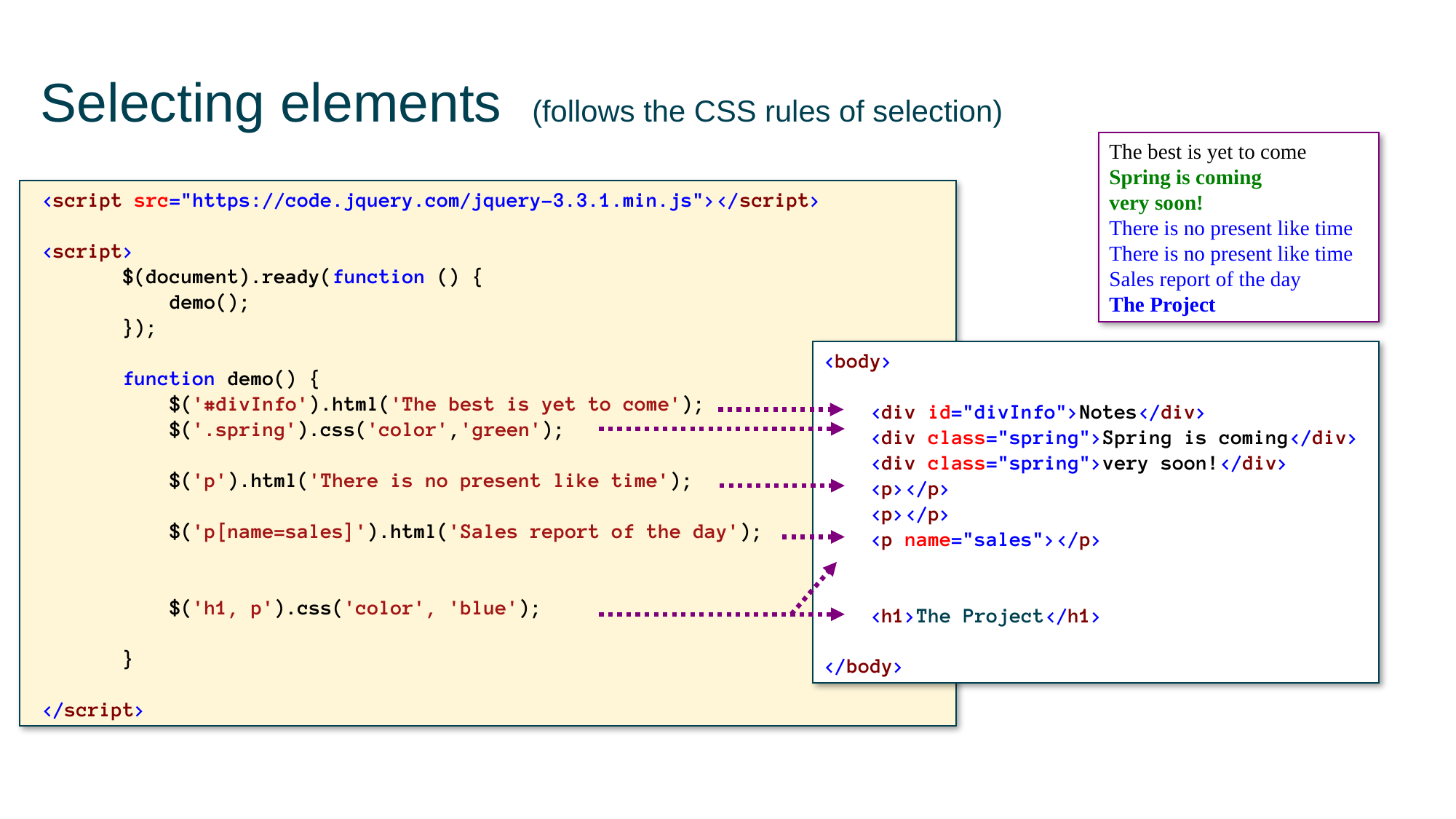

# Selecting elements  (follows the CSS rules of selection)
The best is yet to come
Spring is coming
very soon!
There is no present like time
There is no present like time
Sales report of the day
The Project
 <script src="https://code.jquery.com/jquery-3.3.1.min.js"></script>

 <script>
        $(document).ready(function () {
            demo();
        });

        function demo() {
            $('#divInfo').html('The best is yet to come');
            $('.spring').css('color','green');

            $('p').html('There is no present like time');

            $('p[name=sales]').html('Sales report of the day');

            $('h1, p').css('color', 'blue');

        }

 </script>
<body>

    <div id="divInfo">Notes</div>
    <div class="spring">Spring is coming</div>
    <div class="spring">very soon!</div>
    <p></p>
    <p></p>
    <p name="sales"></p>

    <h1>The Project</h1>

</body>